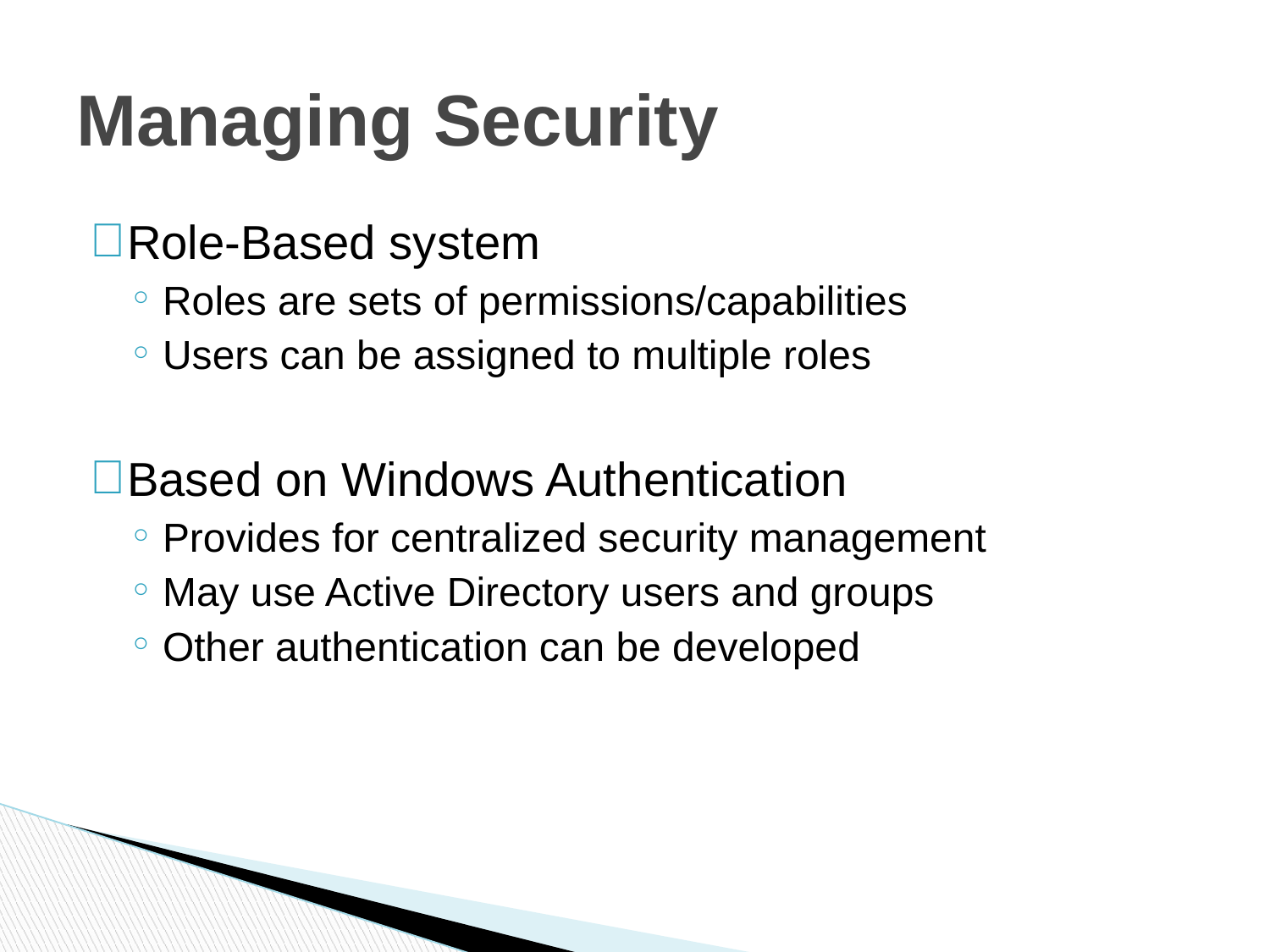

# Managing Security
Role-Based system
Roles are sets of permissions/capabilities
Users can be assigned to multiple roles

Based on Windows Authentication
Provides for centralized security management
May use Active Directory users and groups
Other authentication can be developed